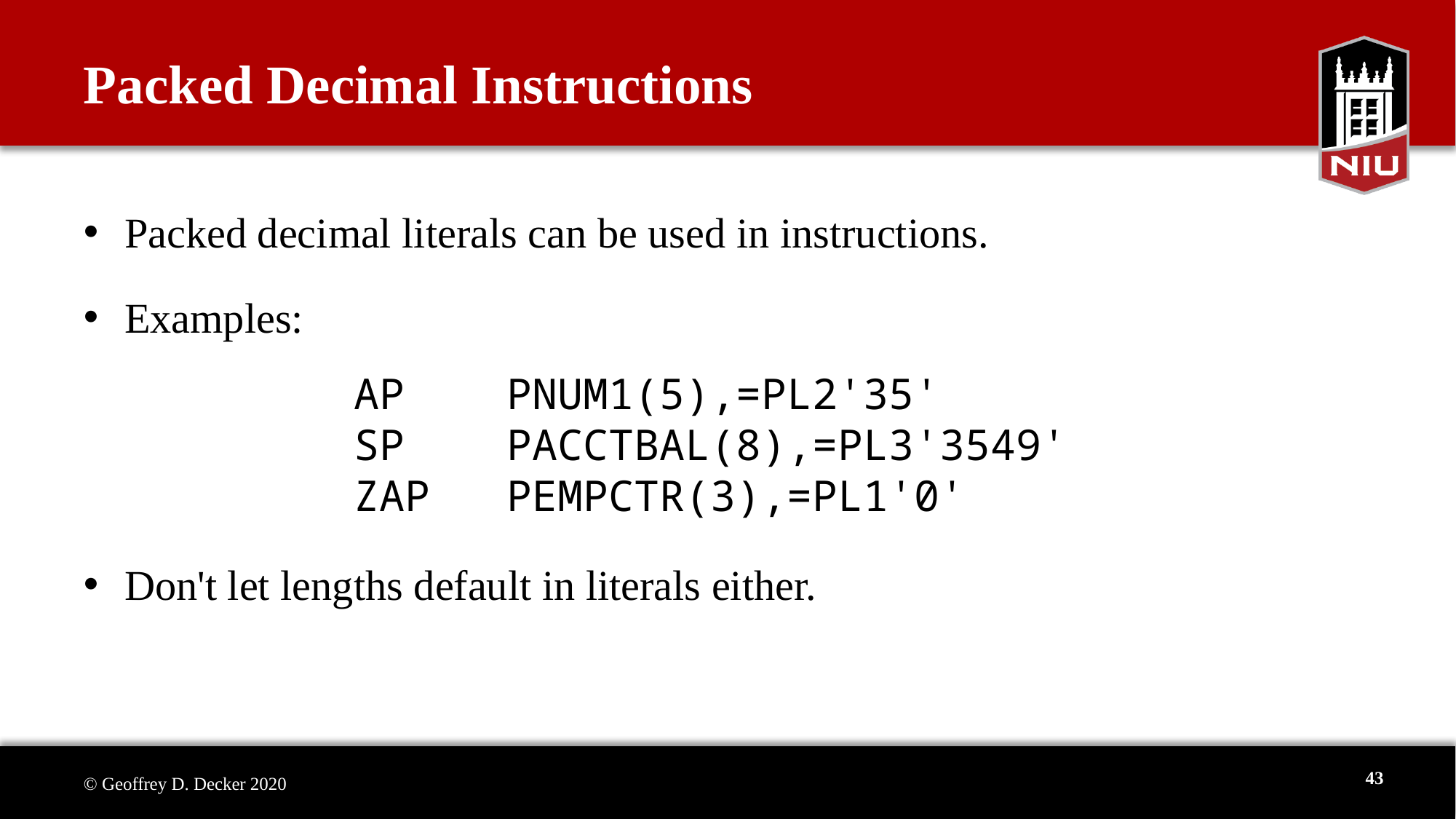

# Packed Decimal Instructions
Packed decimal literals can be used in instructions.
Examples:
         AP    PNUM1(5),=PL2'35'
         SP    PACCTBAL(8),=PL3'3549'
         ZAP   PEMPCTR(3),=PL1'0'

Don't let lengths default in literals either.
43
© Geoffrey D. Decker 2020